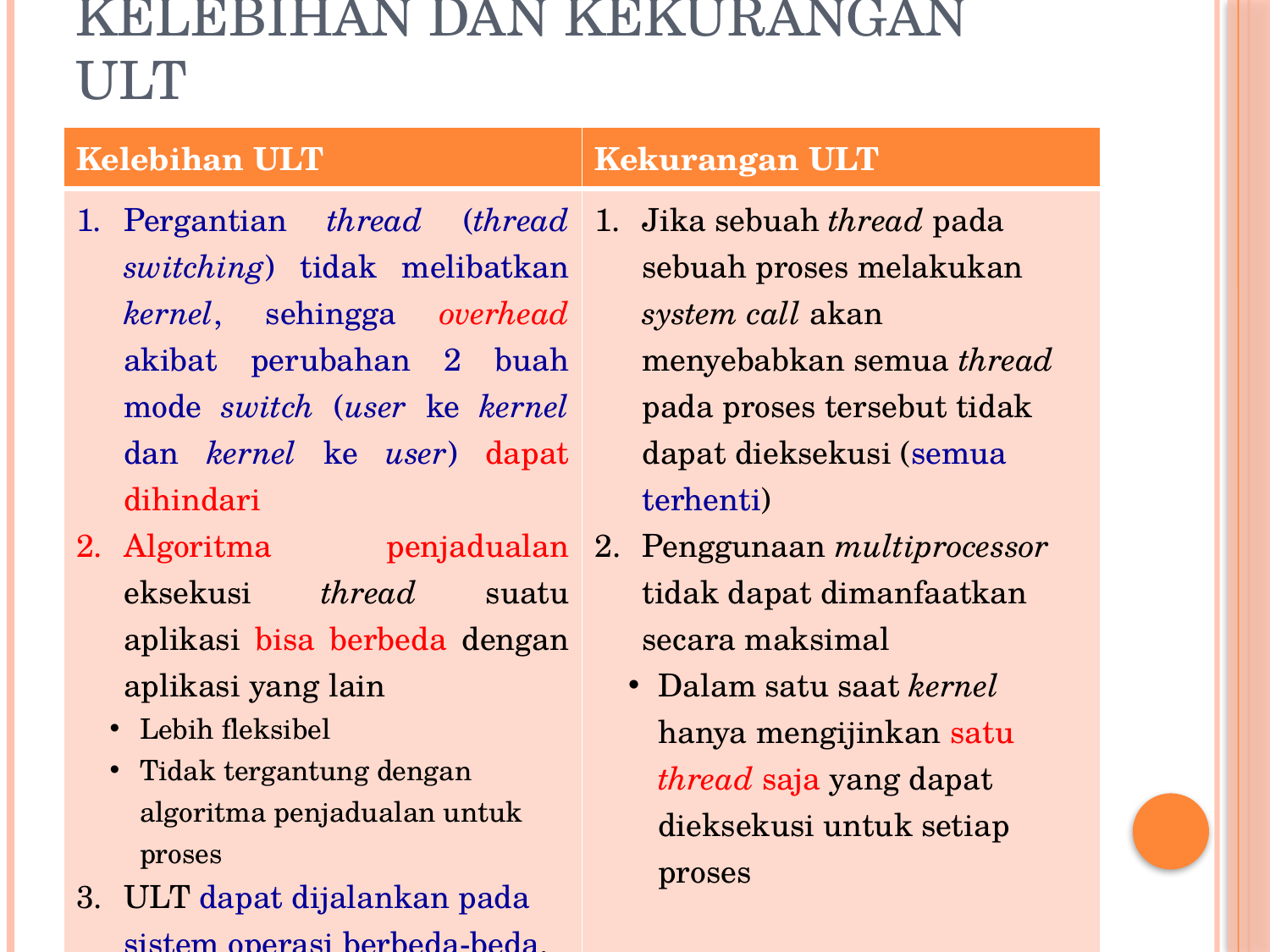

# Kelebihan dan kekurangan ULT
| Kelebihan ULT | Kekurangan ULT |
| --- | --- |
| Pergantian thread (thread switching) tidak melibatkan kernel, sehingga overhead akibat perubahan 2 buah mode switch (user ke kernel dan kernel ke user) dapat dihindari Algoritma penjadualan eksekusi thread suatu aplikasi bisa berbeda dengan aplikasi yang lain Lebih fleksibel Tidak tergantung dengan algoritma penjadualan untuk proses ULT dapat dijalankan pada sistem operasi berbeda-beda, karena tidak bergantung pada kernel | Jika sebuah thread pada sebuah proses melakukan system call akan menyebabkan semua thread pada proses tersebut tidak dapat dieksekusi (semua terhenti) Penggunaan multiprocessor tidak dapat dimanfaatkan secara maksimal Dalam satu saat kernel hanya mengijinkan satu thread saja yang dapat dieksekusi untuk setiap proses |